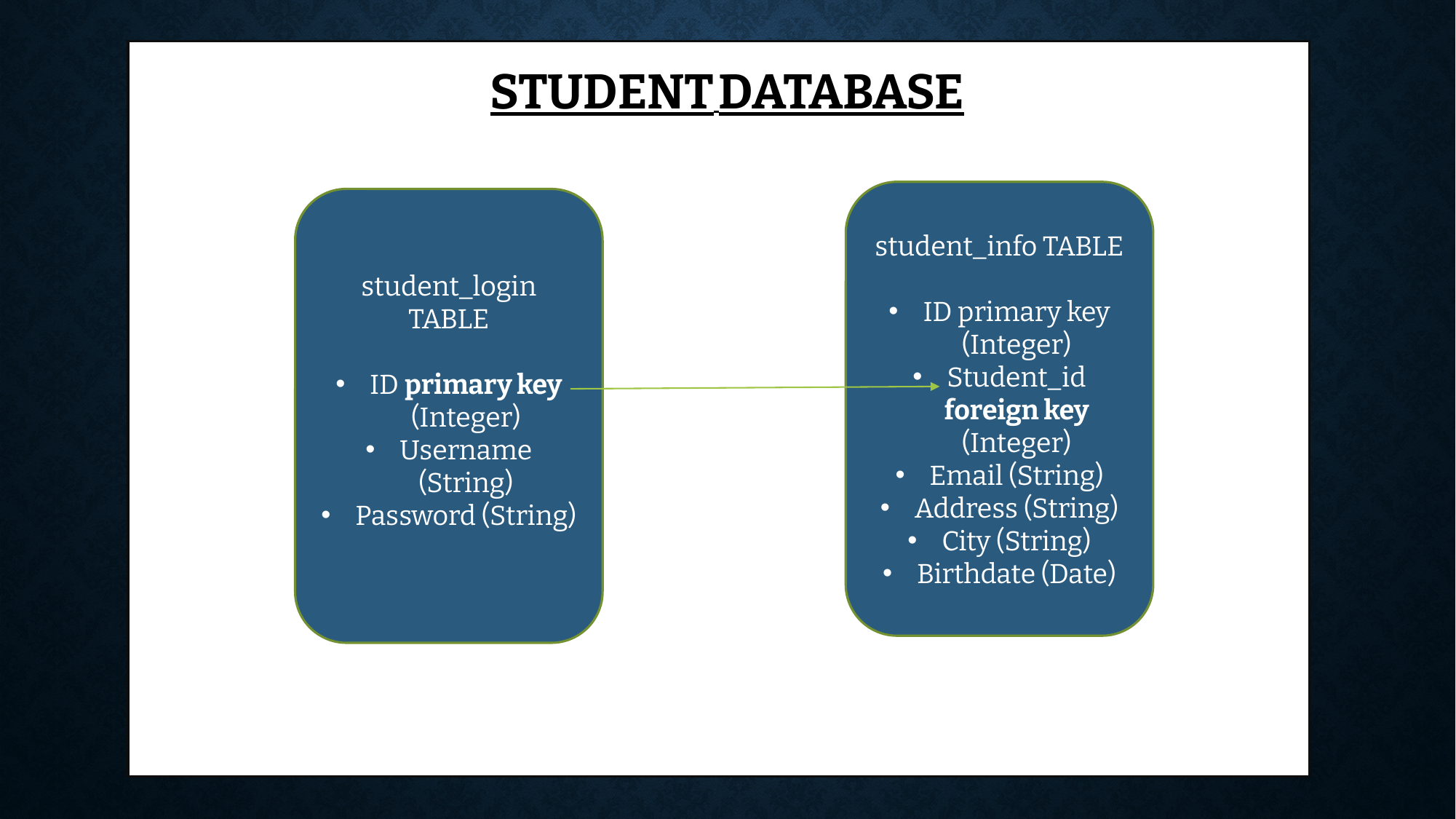

STUDENT DATABASE
student_info TABLE

ID primary key (Integer)
Student_id foreign key (Integer)
Email (String)
Address (String)
City (String)
Birthdate (Date)
student_login TABLE

ID primary key (Integer)
Username (String)
Password (String)